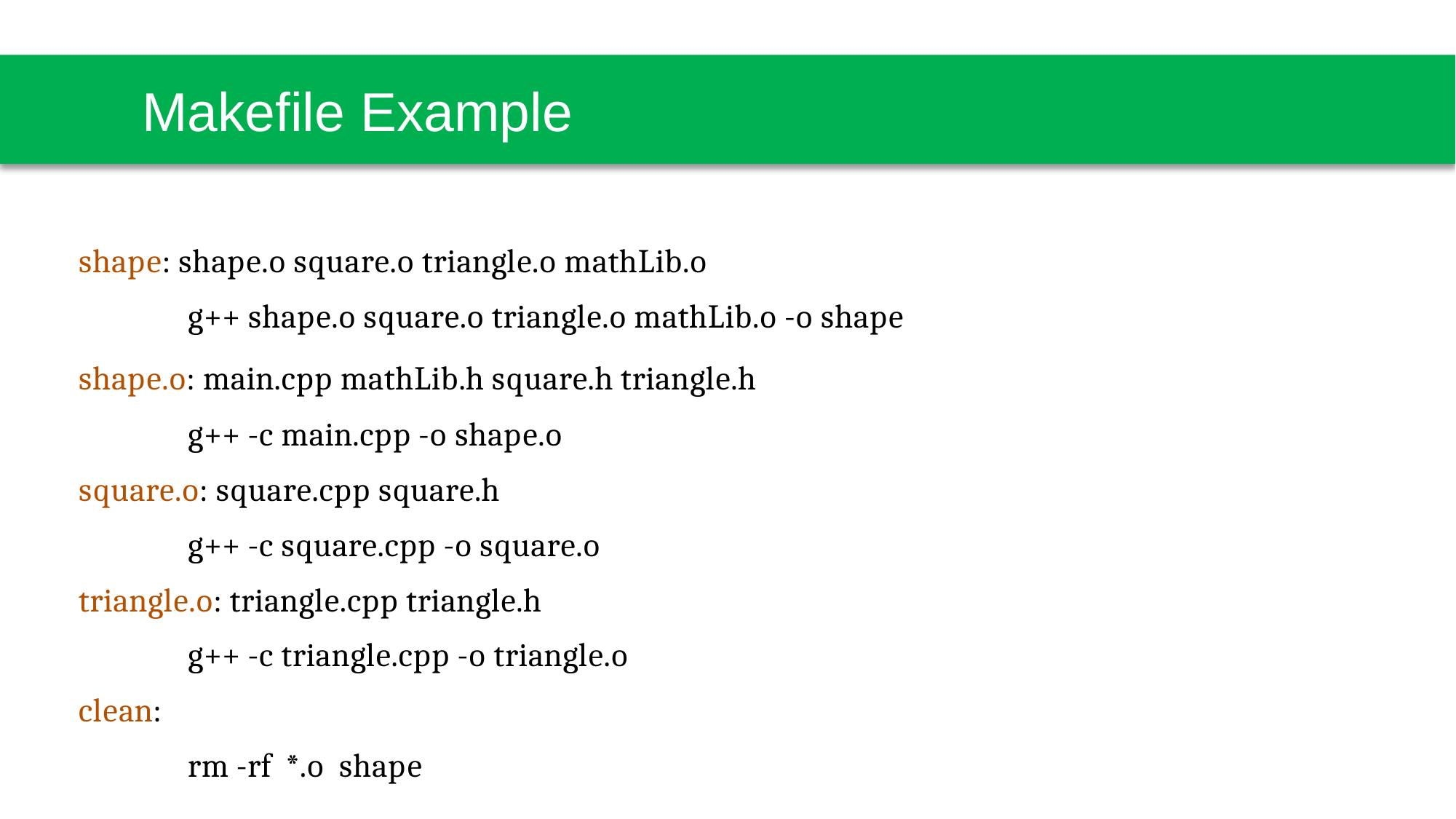

# Makefile Example

shape: shape.o square.o triangle.o mathLib.o
	g++ shape.o square.o triangle.o mathLib.o -o shape
shape.o: main.cpp mathLib.h square.h triangle.h
	g++ -c main.cpp -o shape.o
square.o: square.cpp square.h
	g++ -c square.cpp -o square.o
triangle.o: triangle.cpp triangle.h
	g++ -c triangle.cpp -o triangle.o
clean:
	rm -rf  *.o  shape